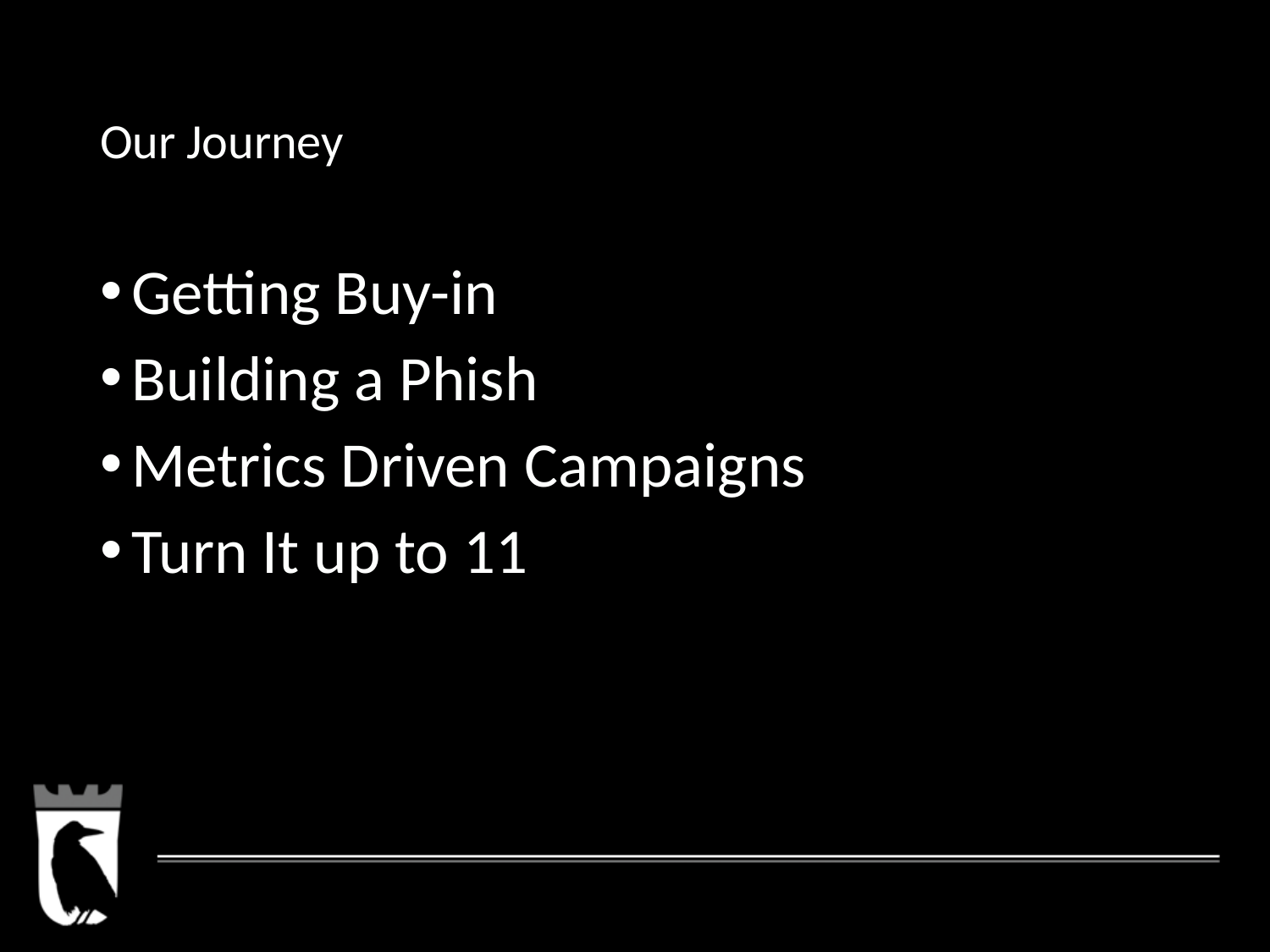

# Our Journey
Getting Buy-in
Building a Phish
Metrics Driven Campaigns
Turn It up to 11